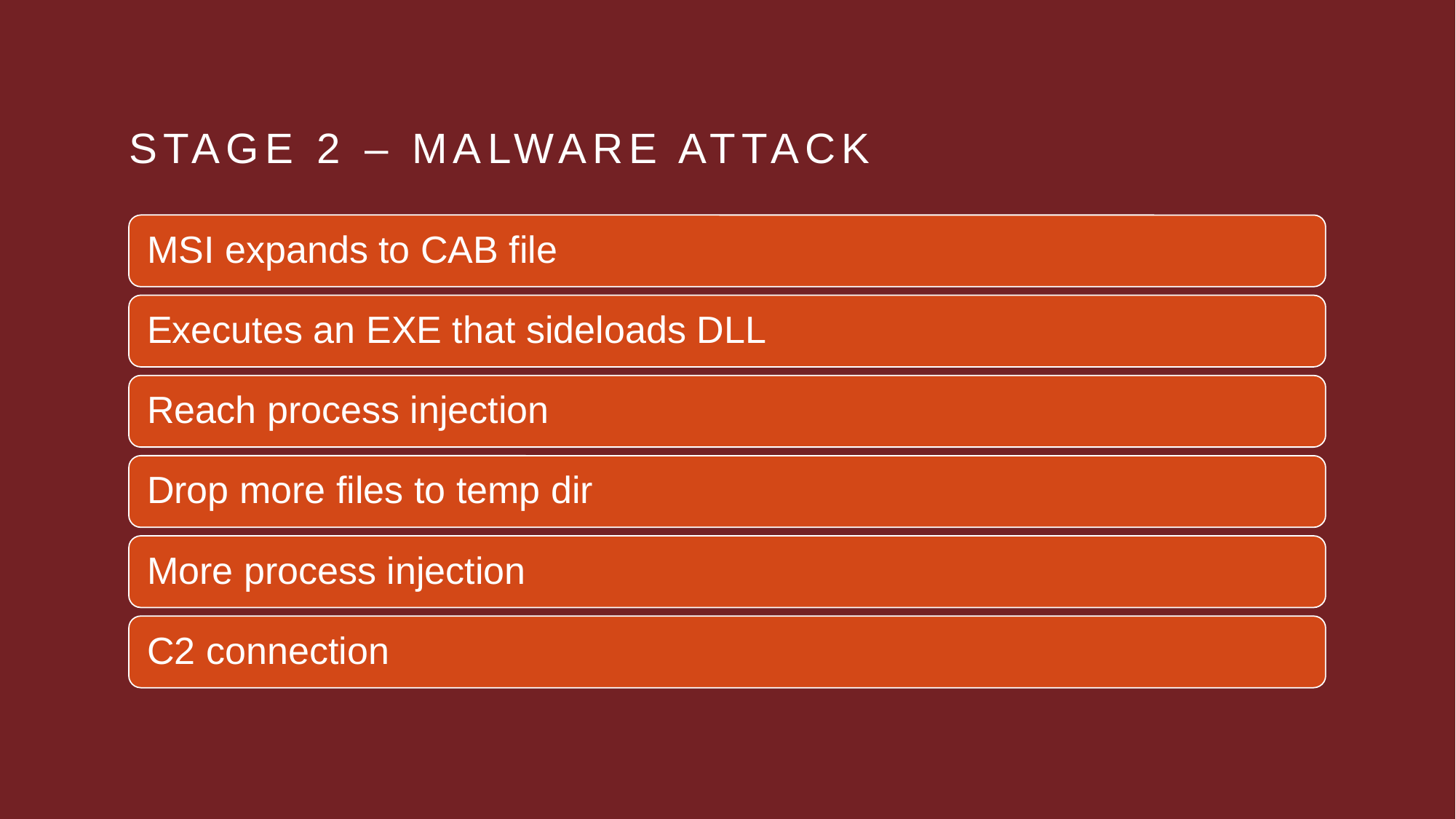

# Stage 2 – malware attack
MSI expands to CAB file
Executes an EXE that sideloads DLL
Reach process injection
Drop more files to temp dir
More process injection
C2 connection